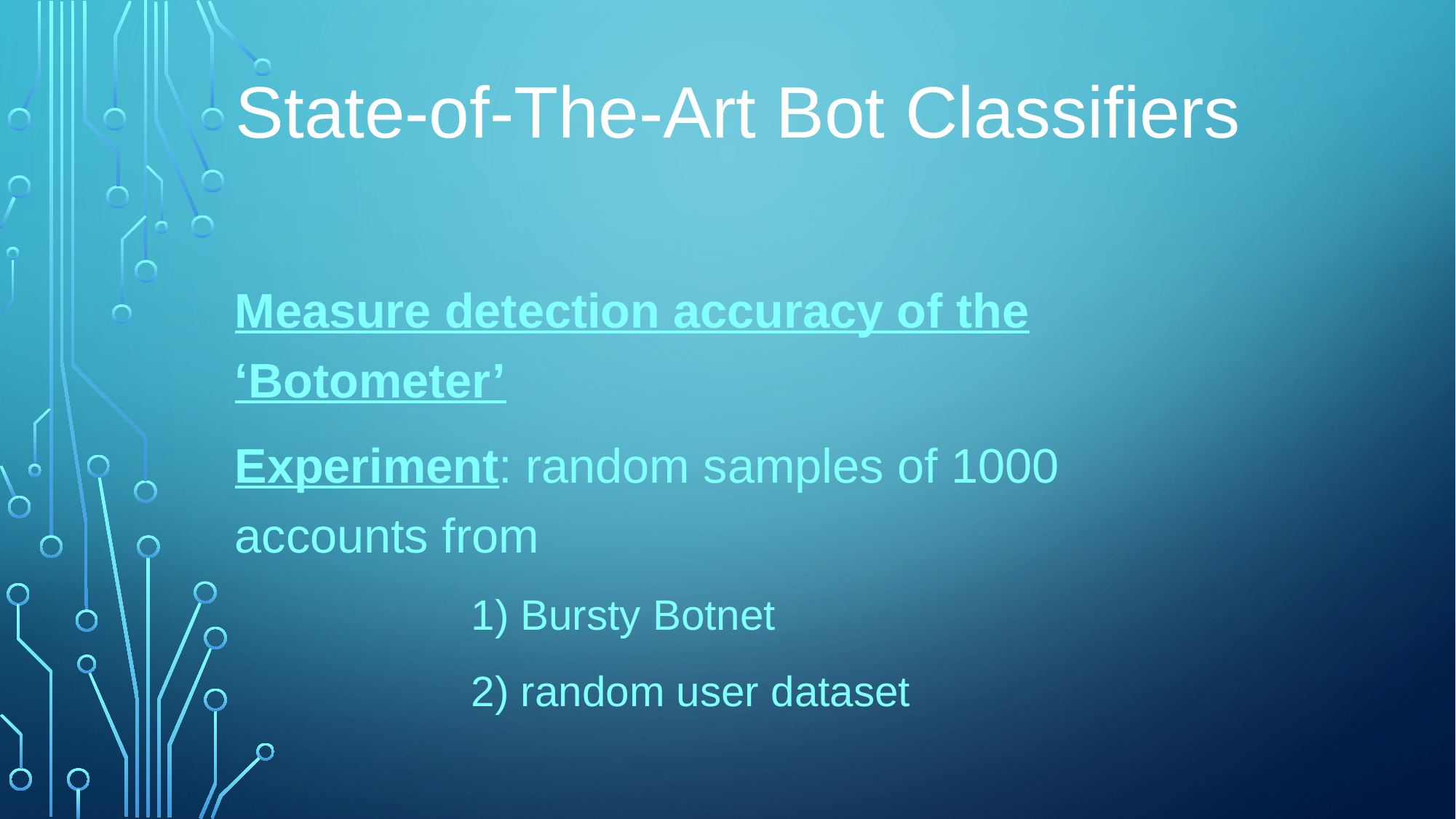

# State-of-The-Art Bot Classifiers

Measure detection accuracy of the ‘Botometer’
Experiment: random samples of 1000 accounts from
                    1) Bursty Botnet
                    2) random user dataset